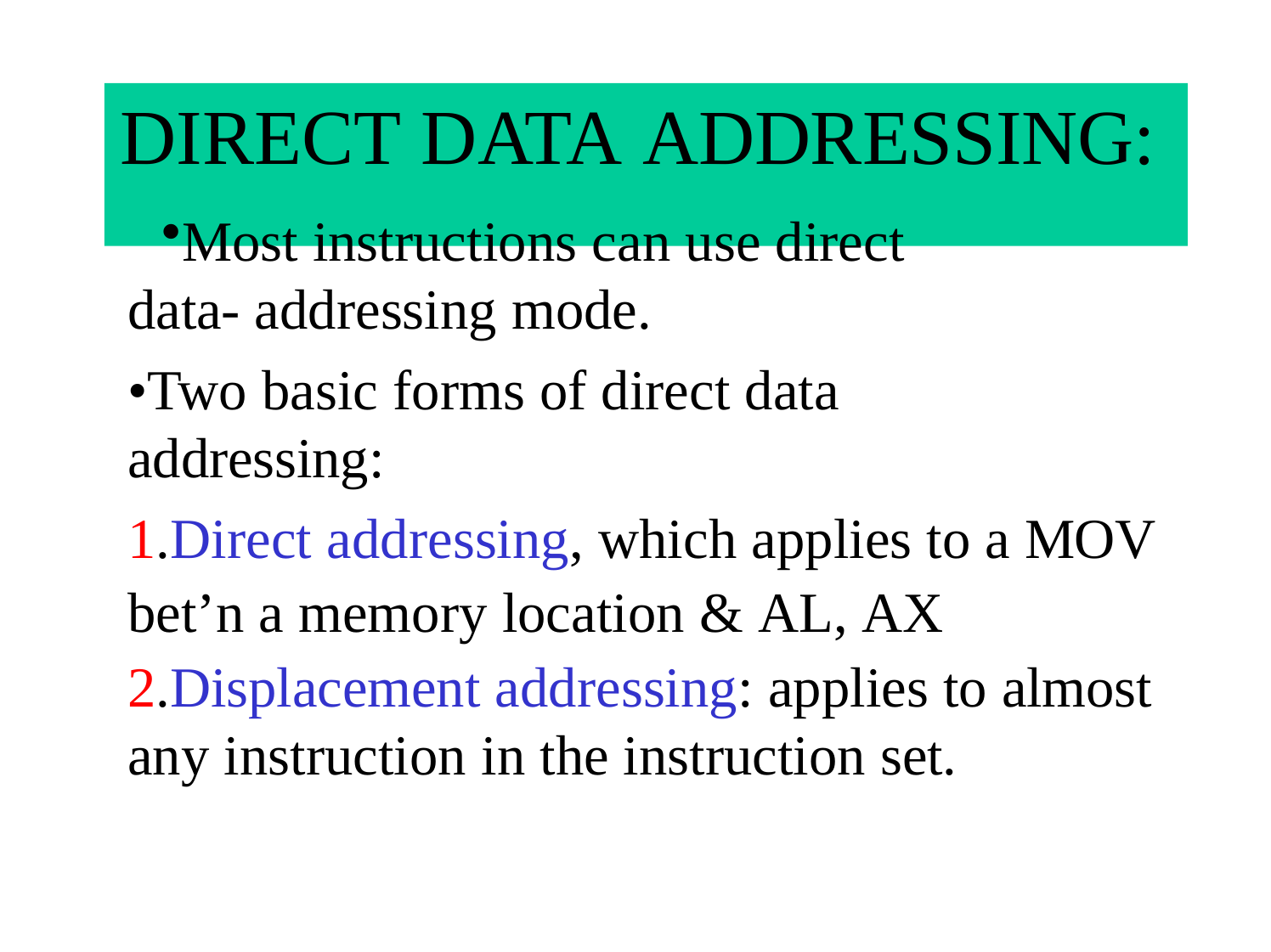

# DIRECT DATA ADDRESSING:
Most instructions can use direct data- addressing mode.
•Two basic forms of direct data addressing:
1.Direct addressing, which applies to a MOV bet’n a memory location & AL, AX 2.Displacement addressing: applies to almost
any instruction in the instruction set.